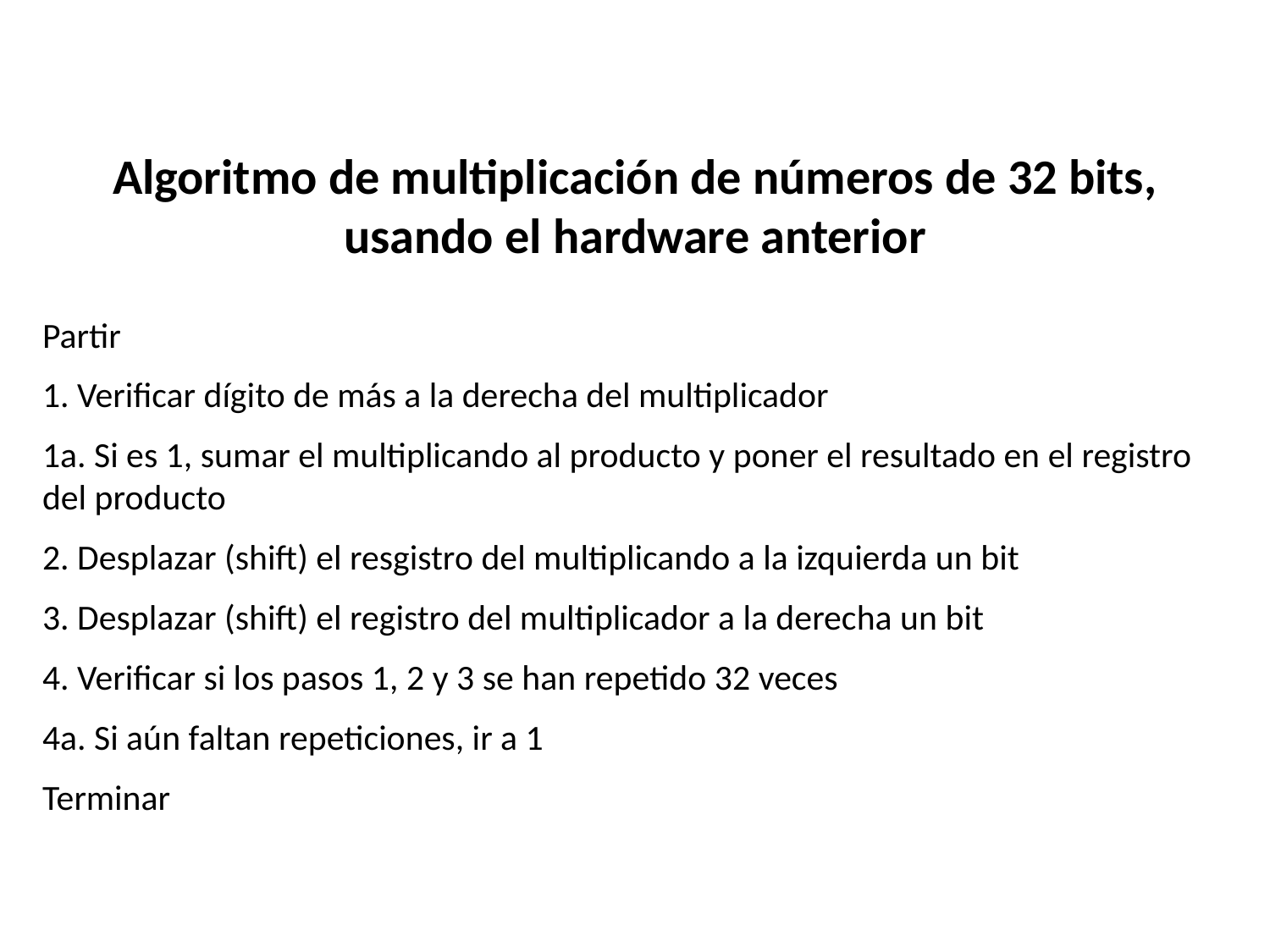

Algoritmo de multiplicación de números de 32 bits, usando el hardware anterior
Partir
1. Verificar dígito de más a la derecha del multiplicador
1a. Si es 1, sumar el multiplicando al producto y poner el resultado en el registro del producto
2. Desplazar (shift) el resgistro del multiplicando a la izquierda un bit
3. Desplazar (shift) el registro del multiplicador a la derecha un bit
4. Verificar si los pasos 1, 2 y 3 se han repetido 32 veces
4a. Si aún faltan repeticiones, ir a 1
Terminar